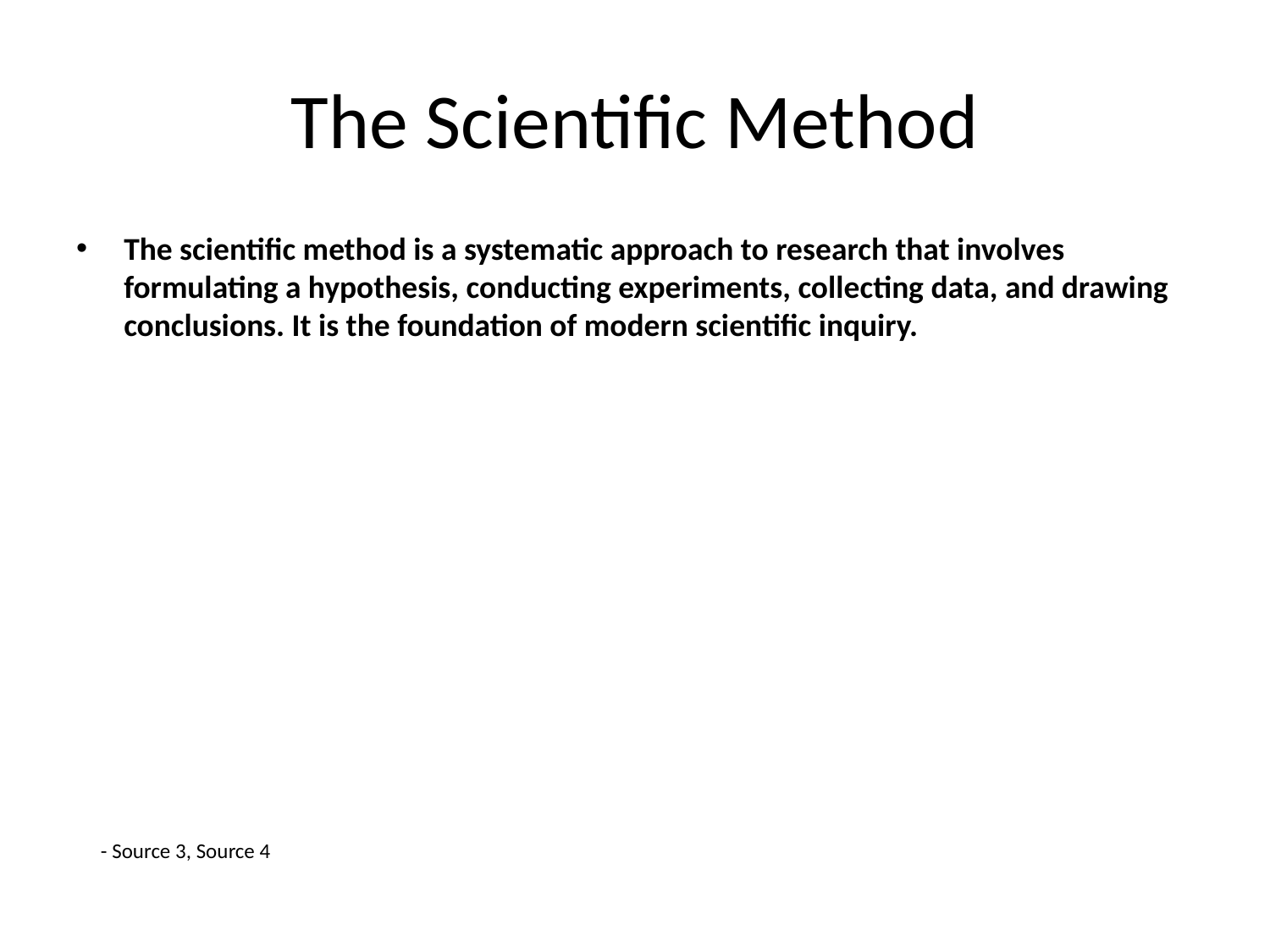

# The Scientific Method
The scientific method is a systematic approach to research that involves formulating a hypothesis, conducting experiments, collecting data, and drawing conclusions. It is the foundation of modern scientific inquiry.

- Source 3, Source 4